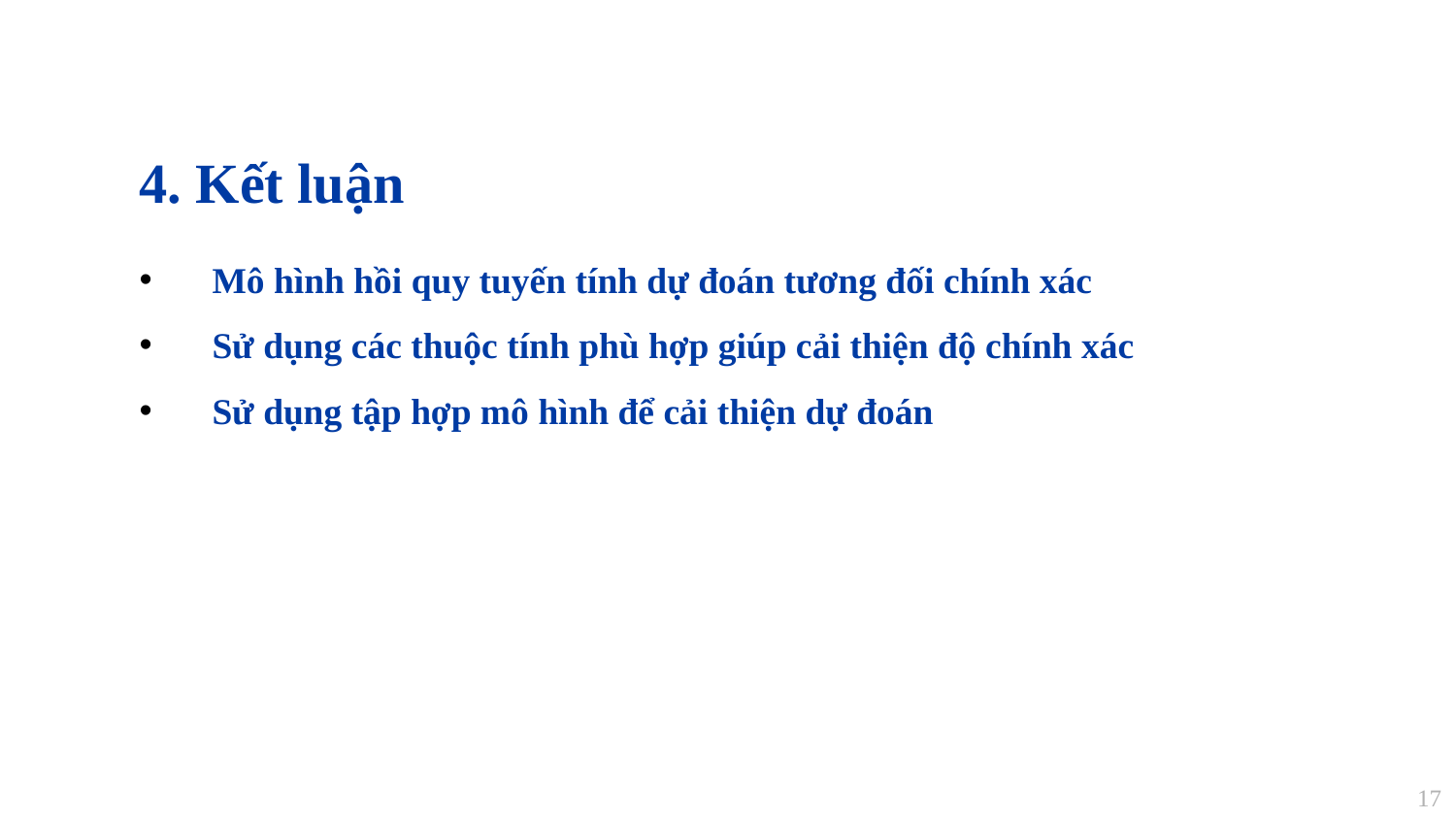

# 4. Kết luận
Mô hình hồi quy tuyến tính dự đoán tương đối chính xác
Sử dụng các thuộc tính phù hợp giúp cải thiện độ chính xác
Sử dụng tập hợp mô hình để cải thiện dự đoán
17